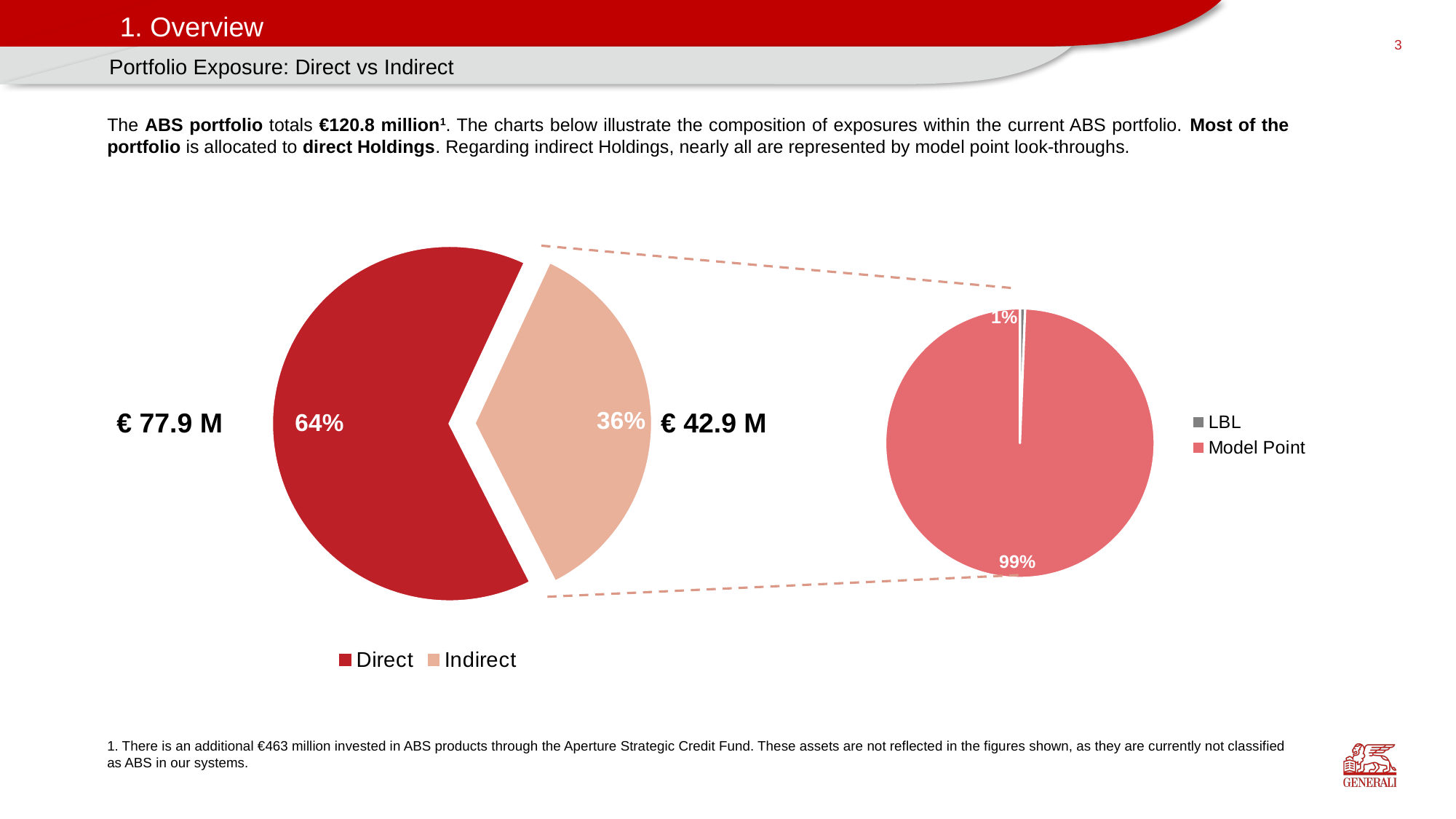

1. Overview

	Portfolio Exposure: Direct vs Indirect
3
The ABS portfolio totals €120.8 million1. The charts below illustrate the composition of exposures within the current ABS portfolio. Most of the portfolio is allocated to direct Holdings. Regarding indirect Holdings, nearly all are represented by model point look-throughs.

### Chart

| Category |  |
|---|---|
| Direct | 0.6445672496235874 |
| Indirect | 0.35543275037641264 |

### Chart

| Category |  |
|---|---|
| LBL | 0.006237780467368029 |
| Model Point | 0.993762219532632 |
€ 42.9 M
€ 77.9 M
1. There is an additional €463 million invested in ABS products through the Aperture Strategic Credit Fund. These assets are not reflected in the figures shown, as they are currently not classified as ABS in our systems.